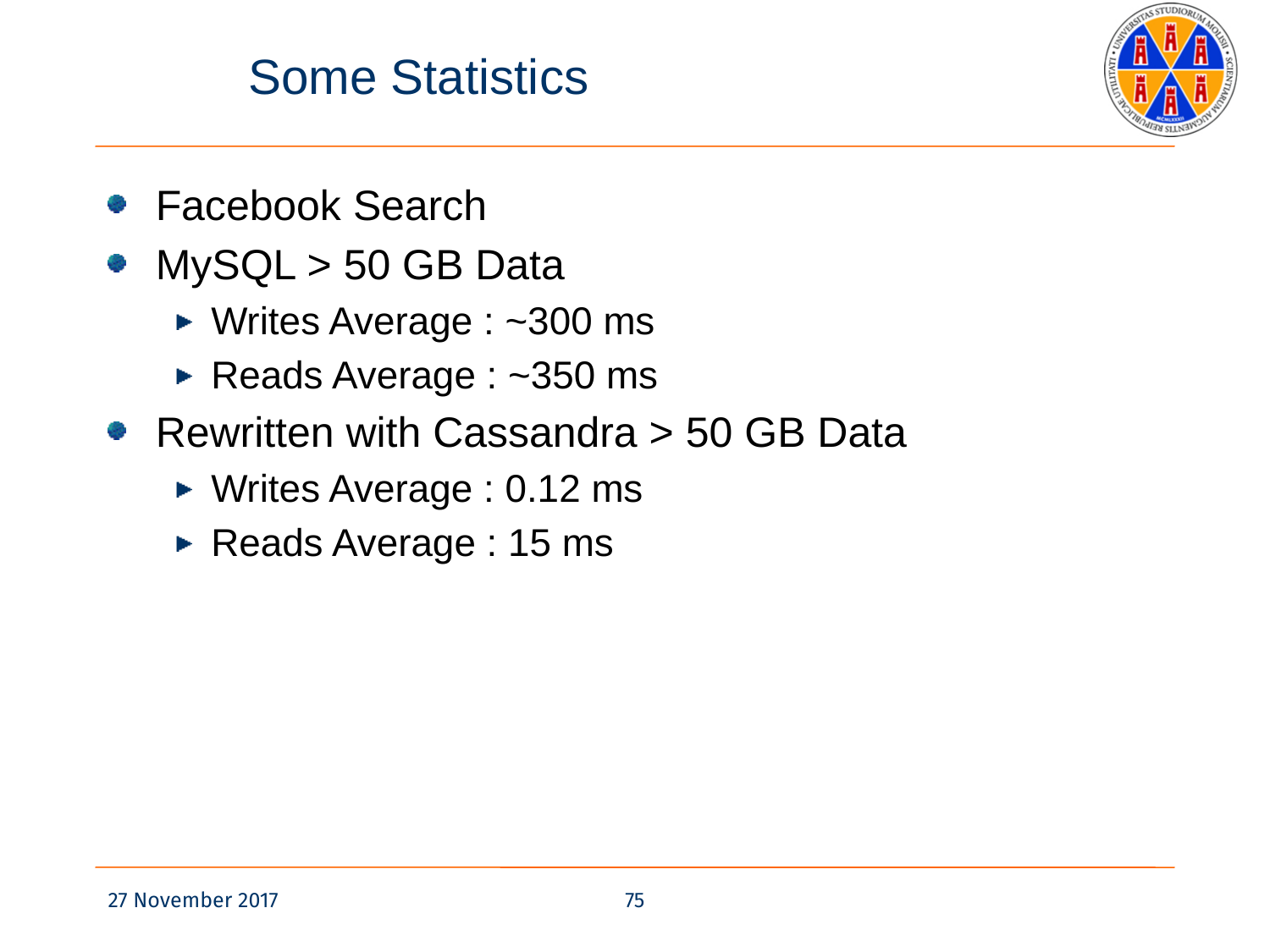

# Some Statistics
Facebook Search
MySQL > 50 GB Data
Writes Average : ~300 ms
Reads Average : ~350 ms
Rewritten with Cassandra > 50 GB Data
Writes Average : 0.12 ms
Reads Average : 15 ms
27 November 2017
75